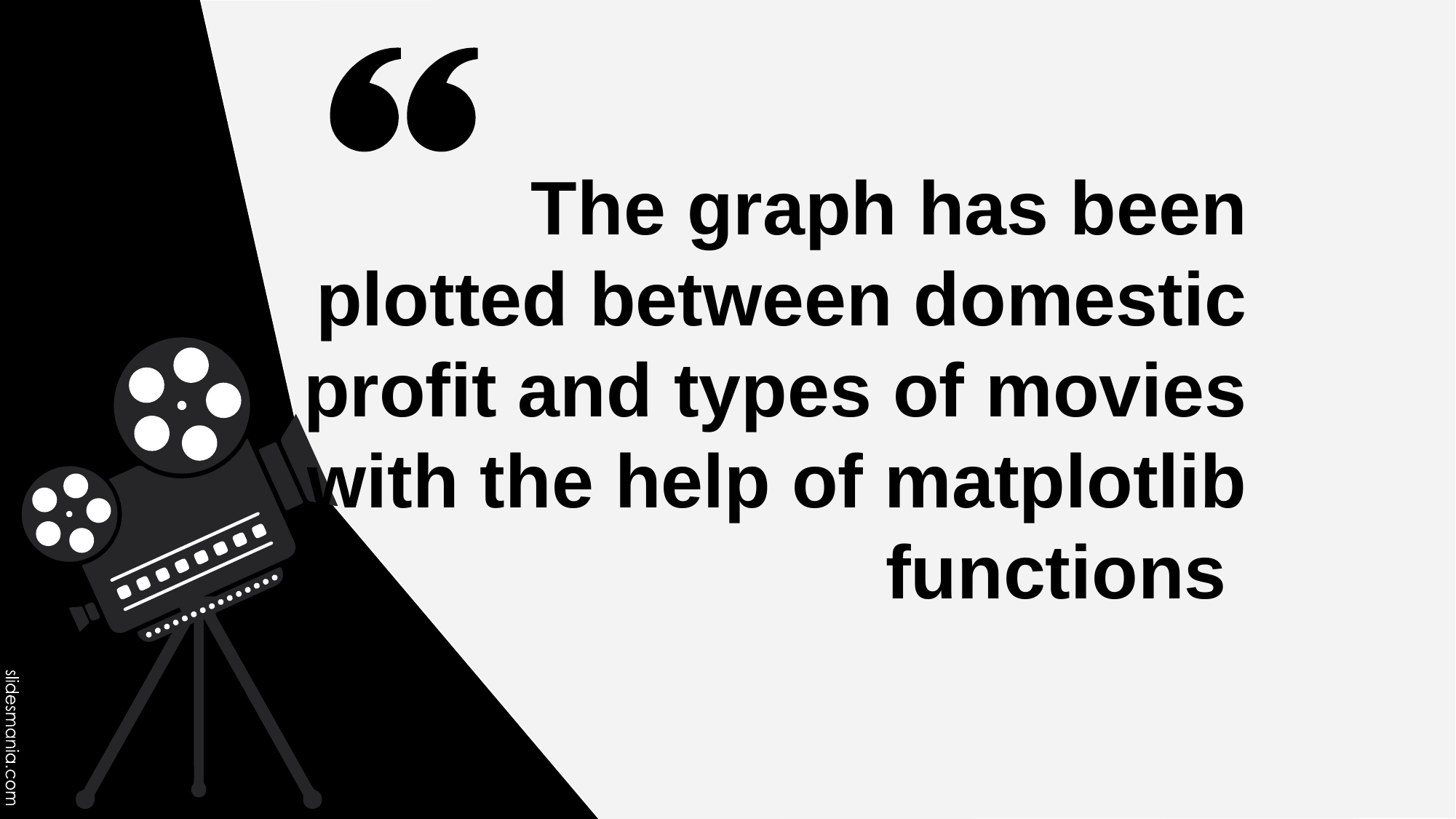

# The graph has been plotted between domestic profit and types of movies with the help of matplotlib functions